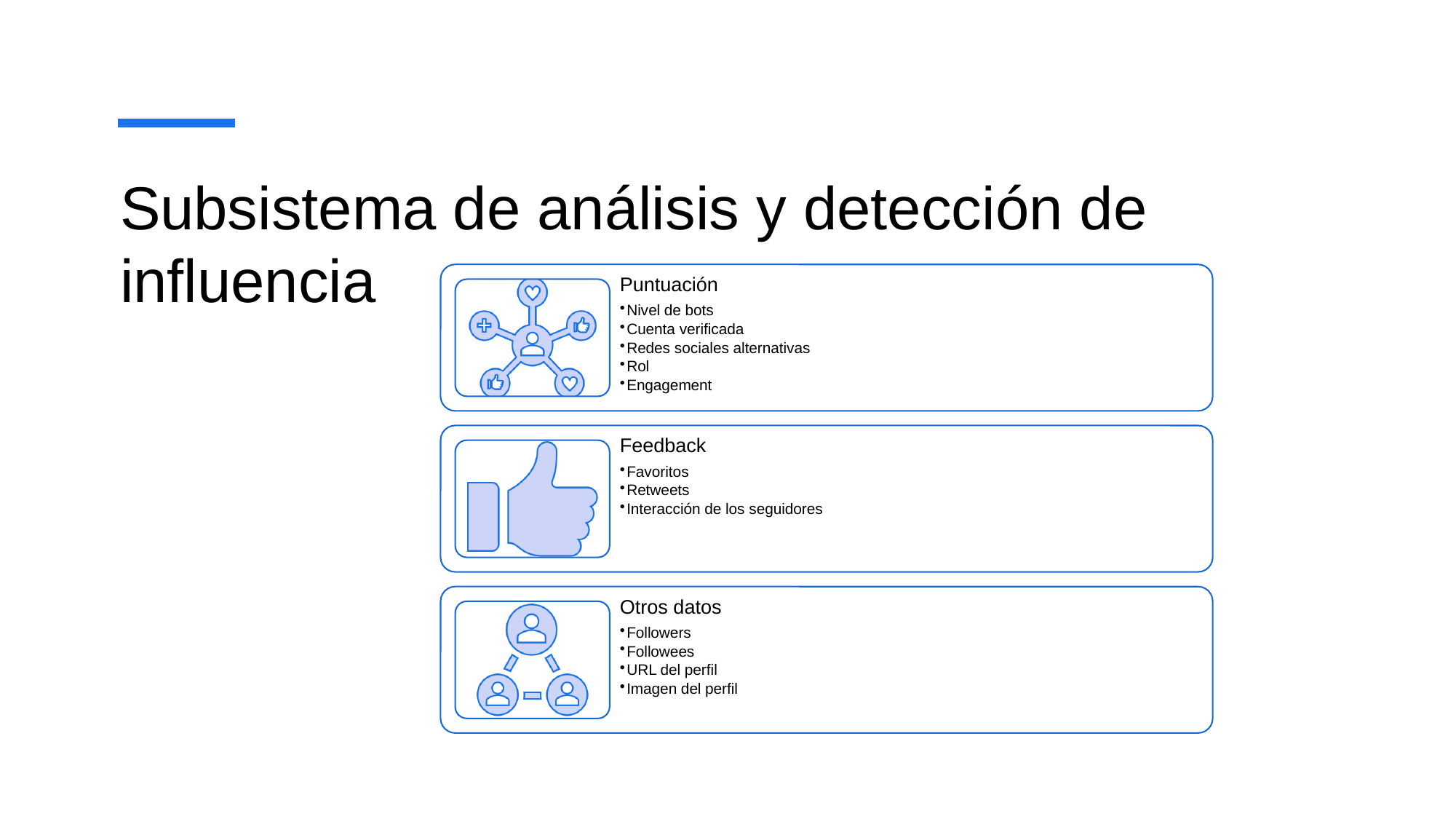

# Subsistema de análisis y detección de influencia
Puntuación
Nivel de bots
Cuenta verificada
Redes sociales alternativas
Rol
Engagement
Feedback
Favoritos
Retweets
Interacción de los seguidores
Otros datos
Followers
Followees
URL del perfil
Imagen del perfil